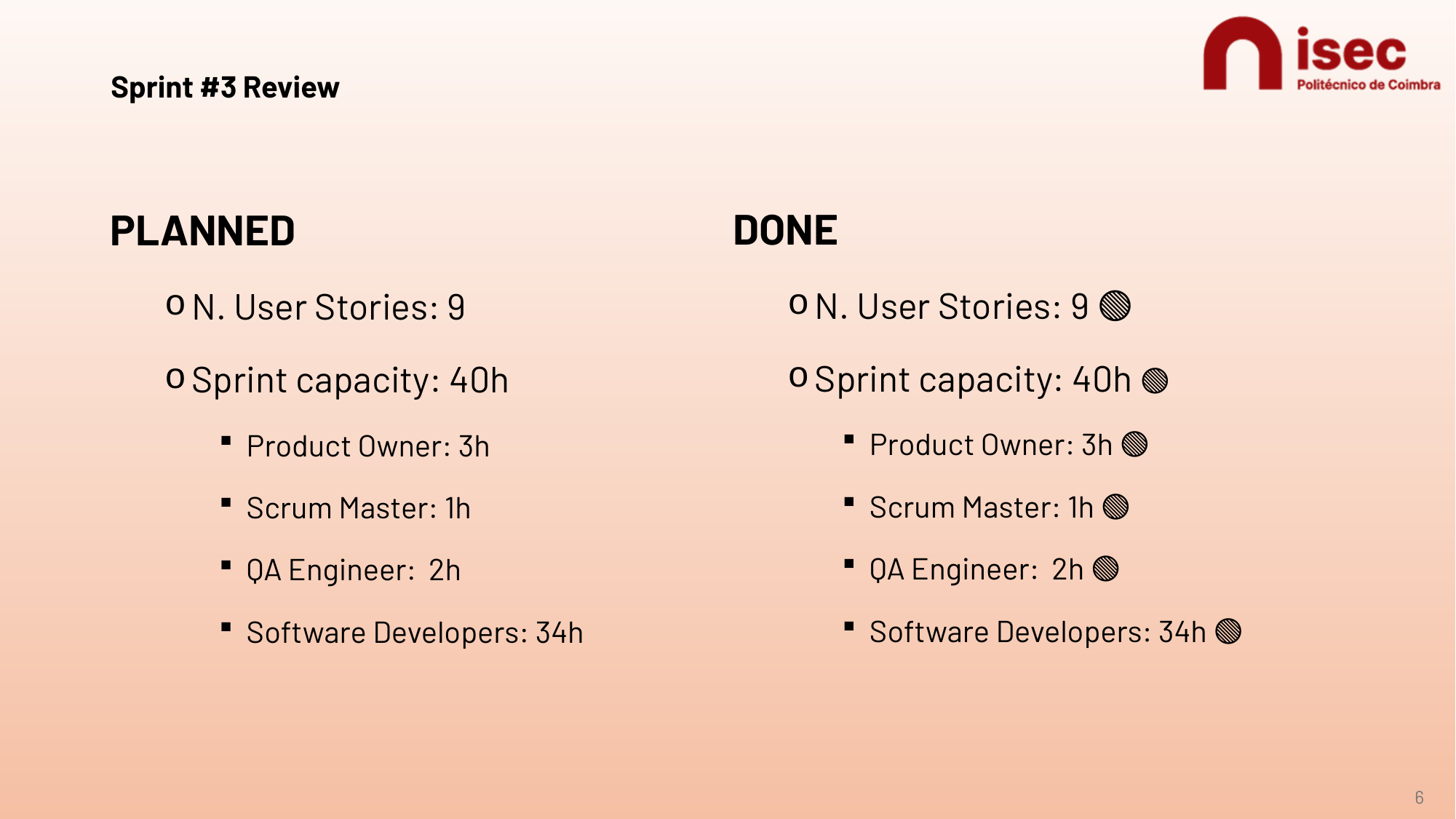

# Sprint #3 Review
DONE
N. User Stories: 9 🟢
Sprint capacity: 40h 🟢
Product Owner: 3h 🟢
Scrum Master: 1h 🟢
QA Engineer:  2h 🟢
Software Developers: 34h 🟢

PLANNED
N. User Stories: 9
Sprint capacity: 40h
Product Owner: 3h
Scrum Master: 1h
QA Engineer:  2h
Software Developers: 34h

6